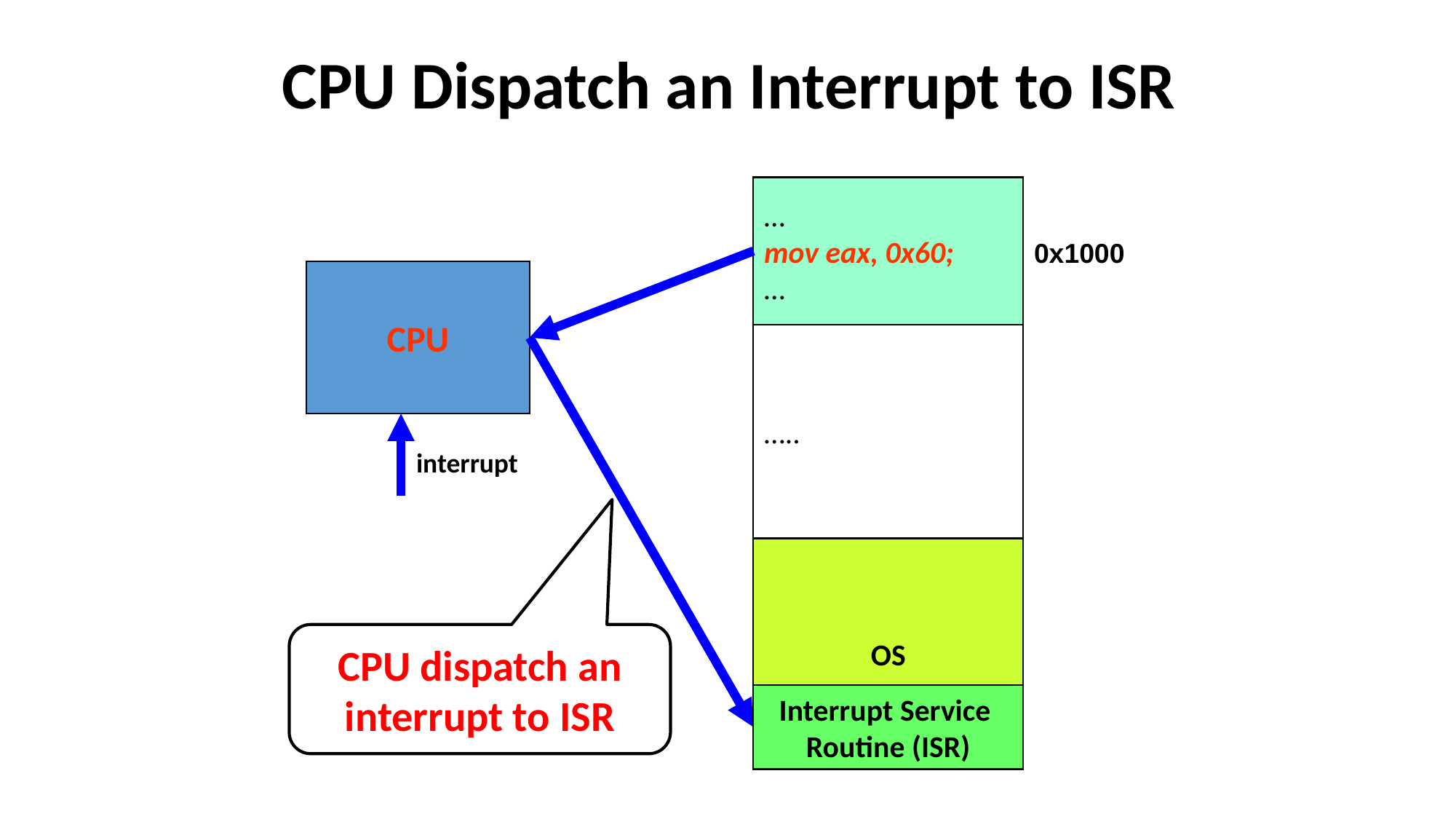

# CPU Dispatch an Interrupt to ISR
…
mov eax, 0x60;
…
0x1000
CPU
…..
interrupt
OS
CPU dispatch an interrupt to ISR
Interrupt Service
Routine (ISR)